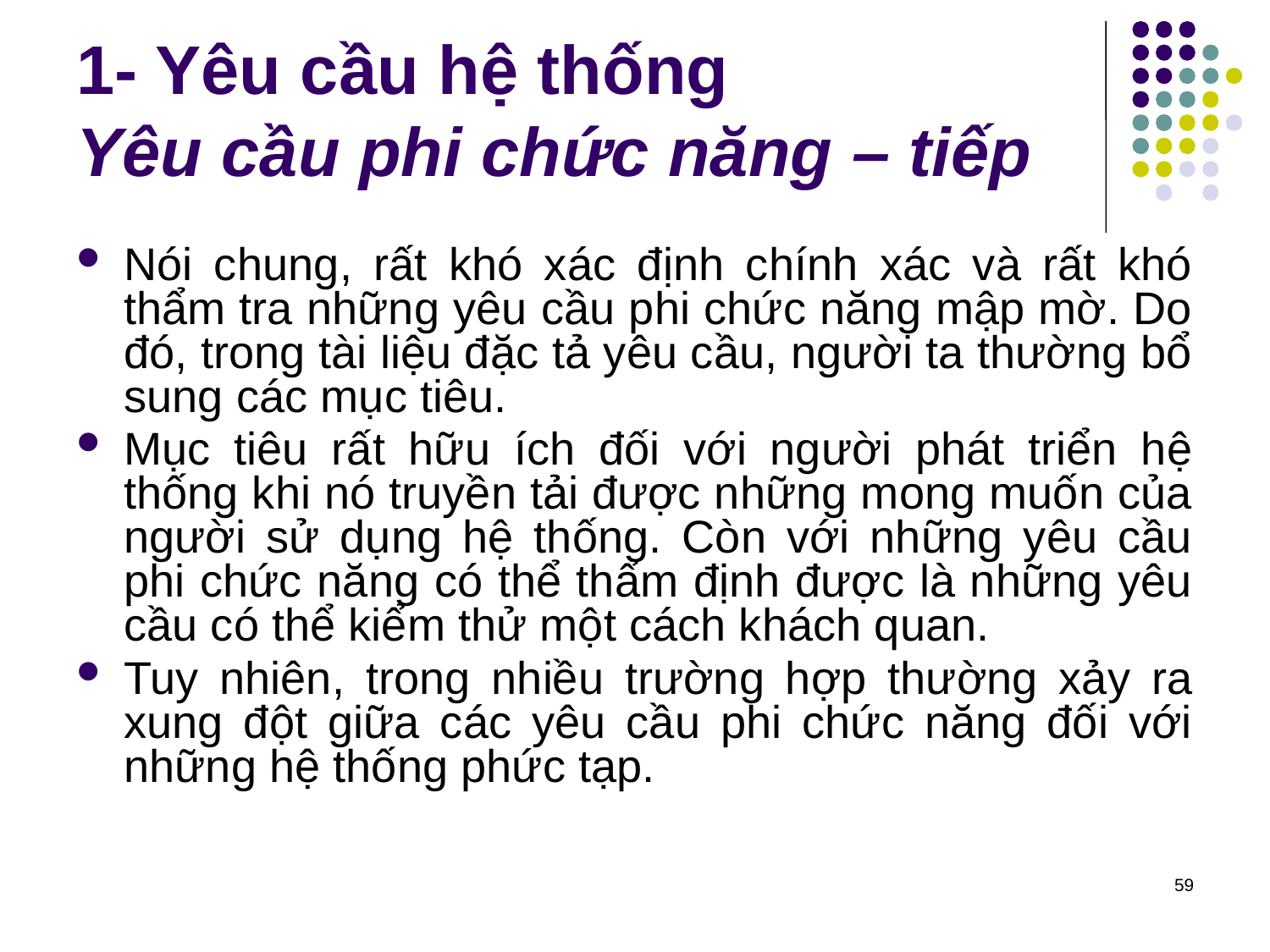

# 1- Yêu cầu hệ thống Yêu cầu phi chức năng – tiếp
Nói chung, rất khó xác định chính xác và rất khó thẩm tra những yêu cầu phi chức năng mập mờ. Do đó, trong tài liệu đặc tả yêu cầu, người ta thường bổ sung các mục tiêu.
Mục tiêu rất hữu ích đối với người phát triển hệ thống khi nó truyền tải được những mong muốn của người sử dụng hệ thống. Còn với những yêu cầu phi chức năng có thể thẩm định được là những yêu cầu có thể kiểm thử một cách khách quan.
Tuy nhiên, trong nhiều trường hợp thường xảy ra xung đột giữa các yêu cầu phi chức năng đối với những hệ thống phức tạp.
59